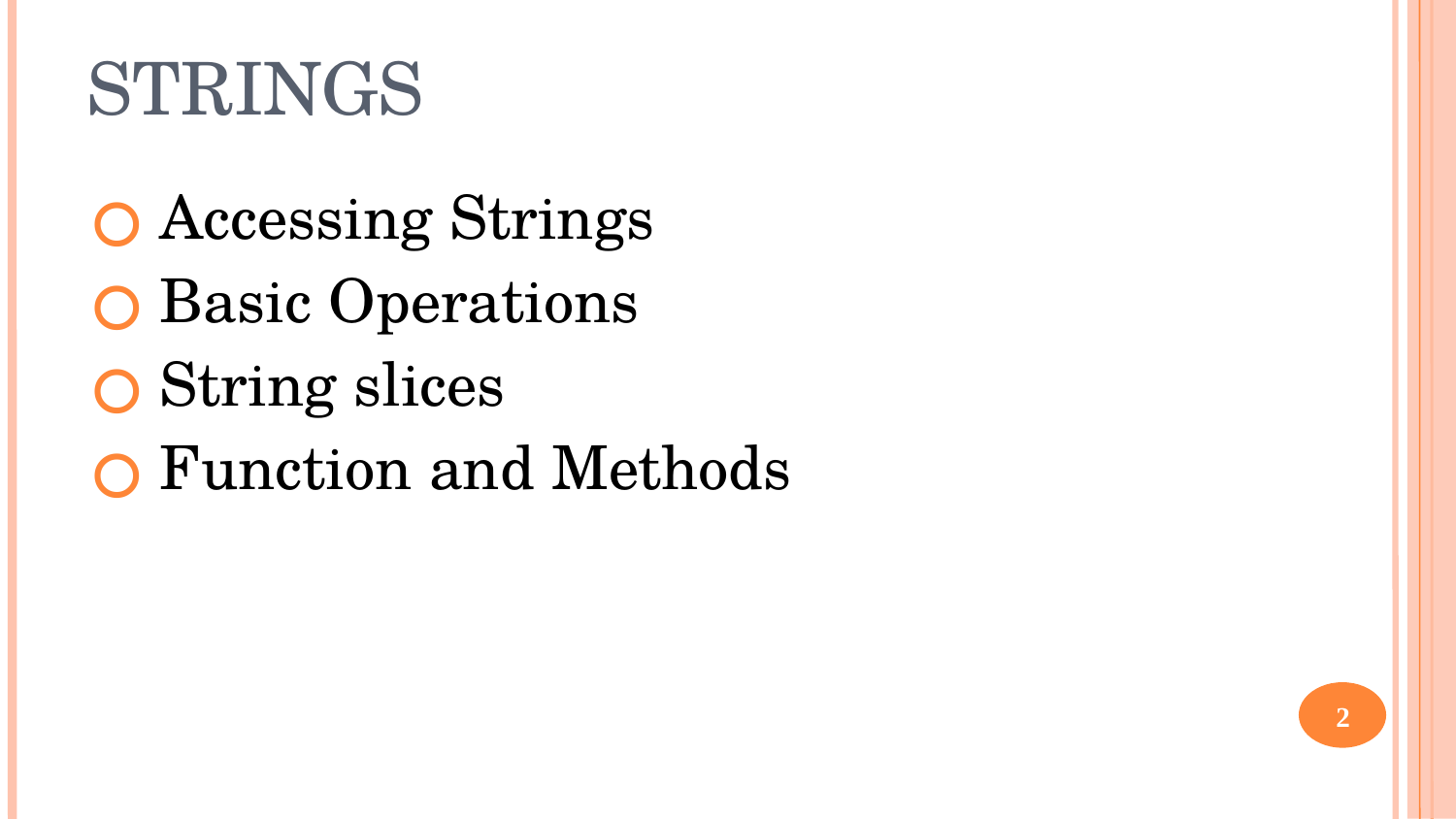

STRINGS

Accessing Strings
Basic Operations
String slices
Function and Methods
2